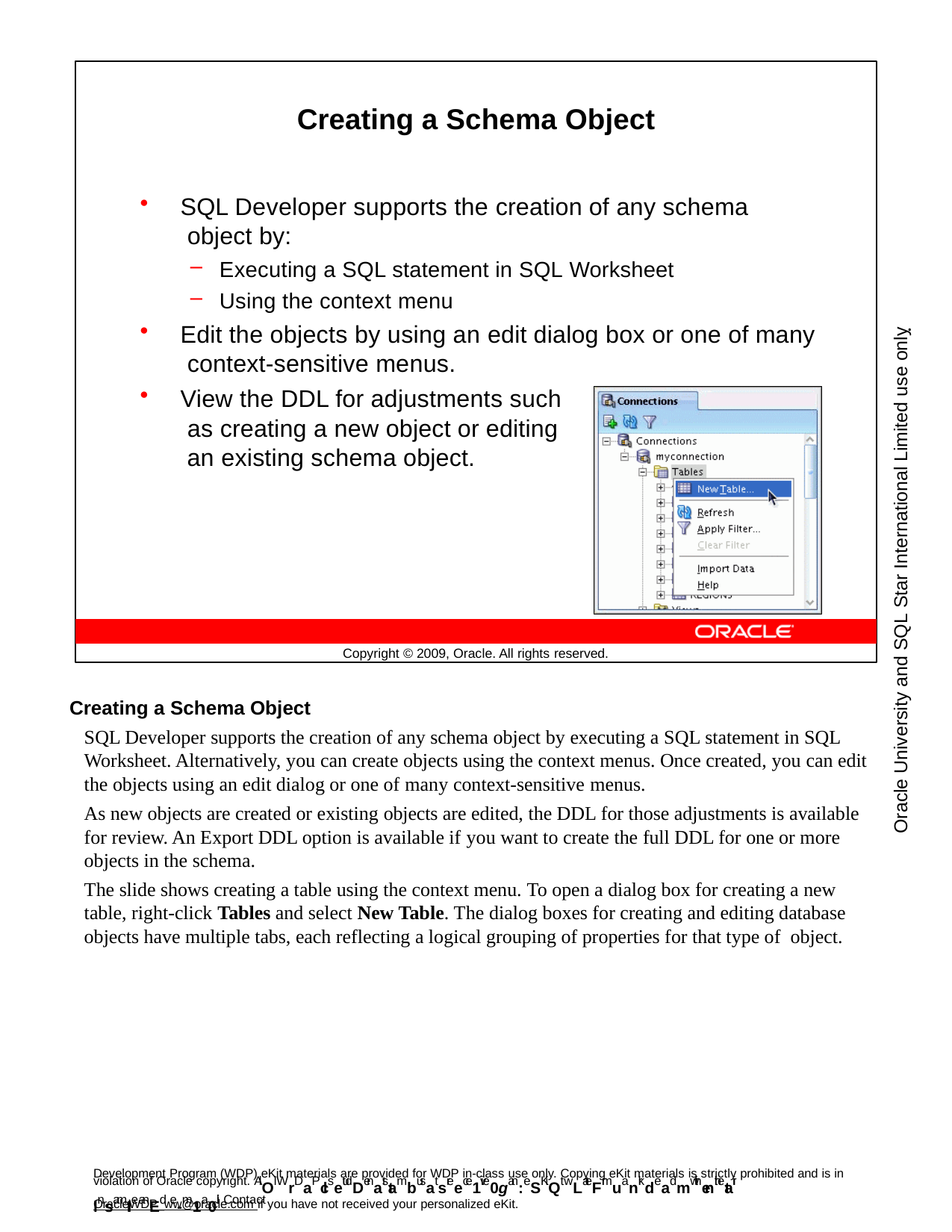

Creating a Schema Object

SQL Developer supports the creation of any schema  object by:
Executing a SQL statement in SQL Worksheet
Using the context menu
Edit the objects by using an edit dialog box or one of many  context-sensitive menus.
View the DDL for adjustments such  as creating a new object or editing  an existing schema object.
Oracle University and SQL Star International Limited use onlyฺ

Copyright © 2009, Oracle. All rights reserved.

Creating a Schema Object
SQL Developer supports the creation of any schema object by executing a SQL statement in SQL  Worksheet. Alternatively, you can create objects using the context menus. Once created, you can edit  the objects using an edit dialog or one of many context-sensitive menus.
As new objects are created or existing objects are edited, the DDL for those adjustments is available  for review. An Export DDL option is available if you want to create the full DDL for one or more  objects in the schema.
The slide shows creating a table using the context menu. To open a dialog box for creating a new  table, right-click Tables and select New Table. The dialog boxes for creating and editing database  objects have multiple tabs, each reflecting a logical grouping of properties for that type of object.
Development Program (WDP) eKit materials are provided for WDP in-class use only. Copying eKit materials is strictly prohibited and is in
violation of Oracle copyright. AlOl WrDaPclsetudDenatstambusat sreece1ive0gan:eSKiQt wLateFrmuanrkdead mwithenthetair lnsamIIe anEd e-m1a0il. Contact
OracleWDP_ww@oracle.com if you have not received your personalized eKit.